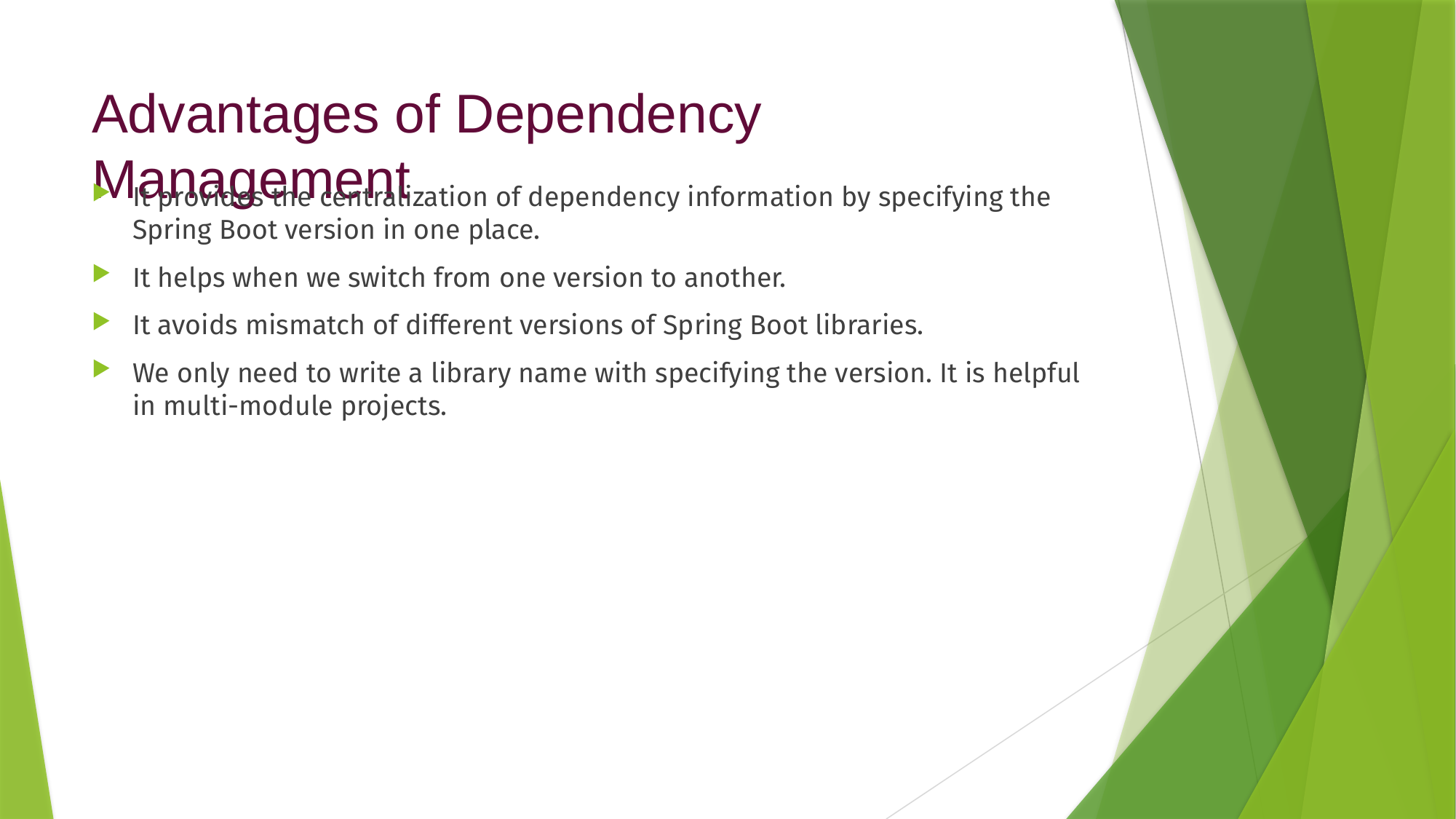

# Advantages of Dependency Management
It provides the centralization of dependency information by specifying the Spring Boot version in one place.
It helps when we switch from one version to another.
It avoids mismatch of different versions of Spring Boot libraries.
We only need to write a library name with specifying the version. It is helpful in multi-module projects.